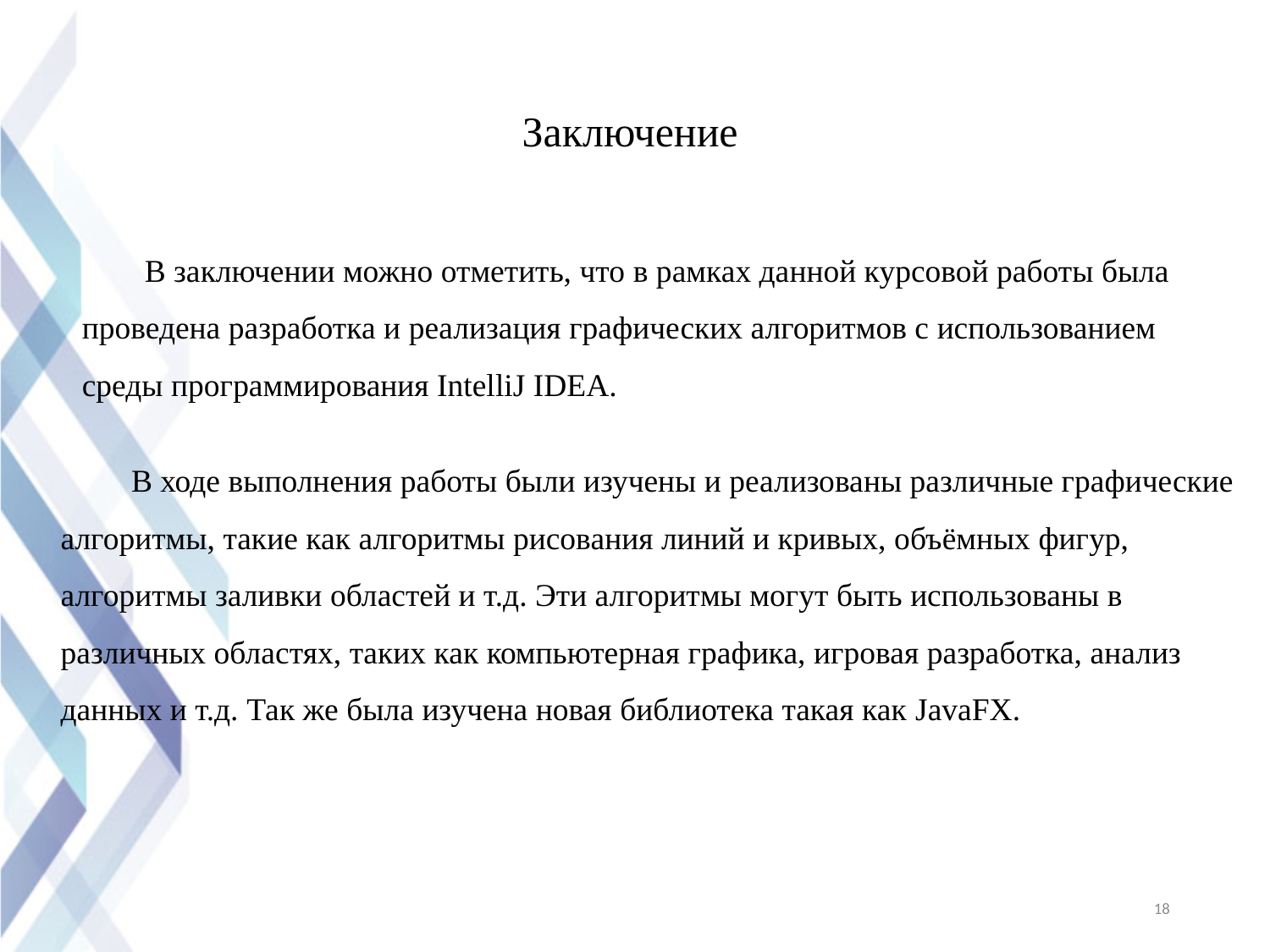

Заключение
В заключении можно отметить, что в рамках данной курсовой работы была проведена разработка и реализация графических алгоритмов с использованием среды программирования IntelliJ IDEA.
 В ходе выполнения работы были изучены и реализованы различные графические алгоритмы, такие как алгоритмы рисования линий и кривых, объёмных фигур, алгоритмы заливки областей и т.д. Эти алгоритмы могут быть использованы в различных областях, таких как компьютерная графика, игровая разработка, анализ данных и т.д. Так же была изучена новая библиотека такая как JavaFX.
18